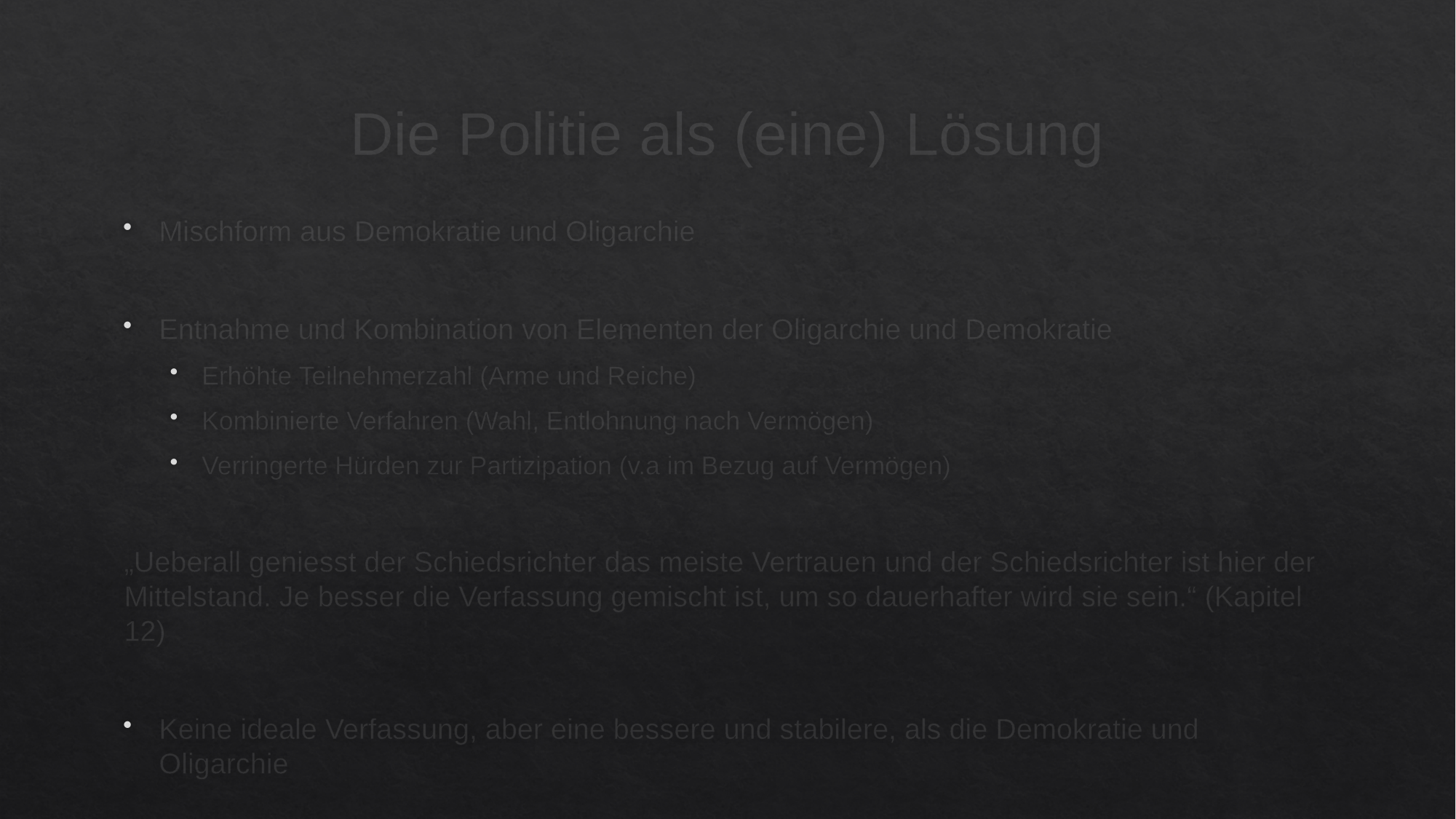

# Die Politie als (eine) Lösung
Mischform aus Demokratie und Oligarchie

Entnahme und Kombination von Elementen der Oligarchie und Demokratie
Erhöhte Teilnehmerzahl (Arme und Reiche)
Kombinierte Verfahren (Wahl, Entlohnung nach Vermögen)
Verringerte Hürden zur Partizipation (v.a im Bezug auf Vermögen)

„Ueberall geniesst der Schiedsrichter das meiste Vertrauen und der Schiedsrichter ist hier der Mittelstand. Je besser die Verfassung gemischt ist, um so dauerhafter wird sie sein.“ (Kapitel 12)

Keine ideale Verfassung, aber eine bessere und stabilere, als die Demokratie und Oligarchie